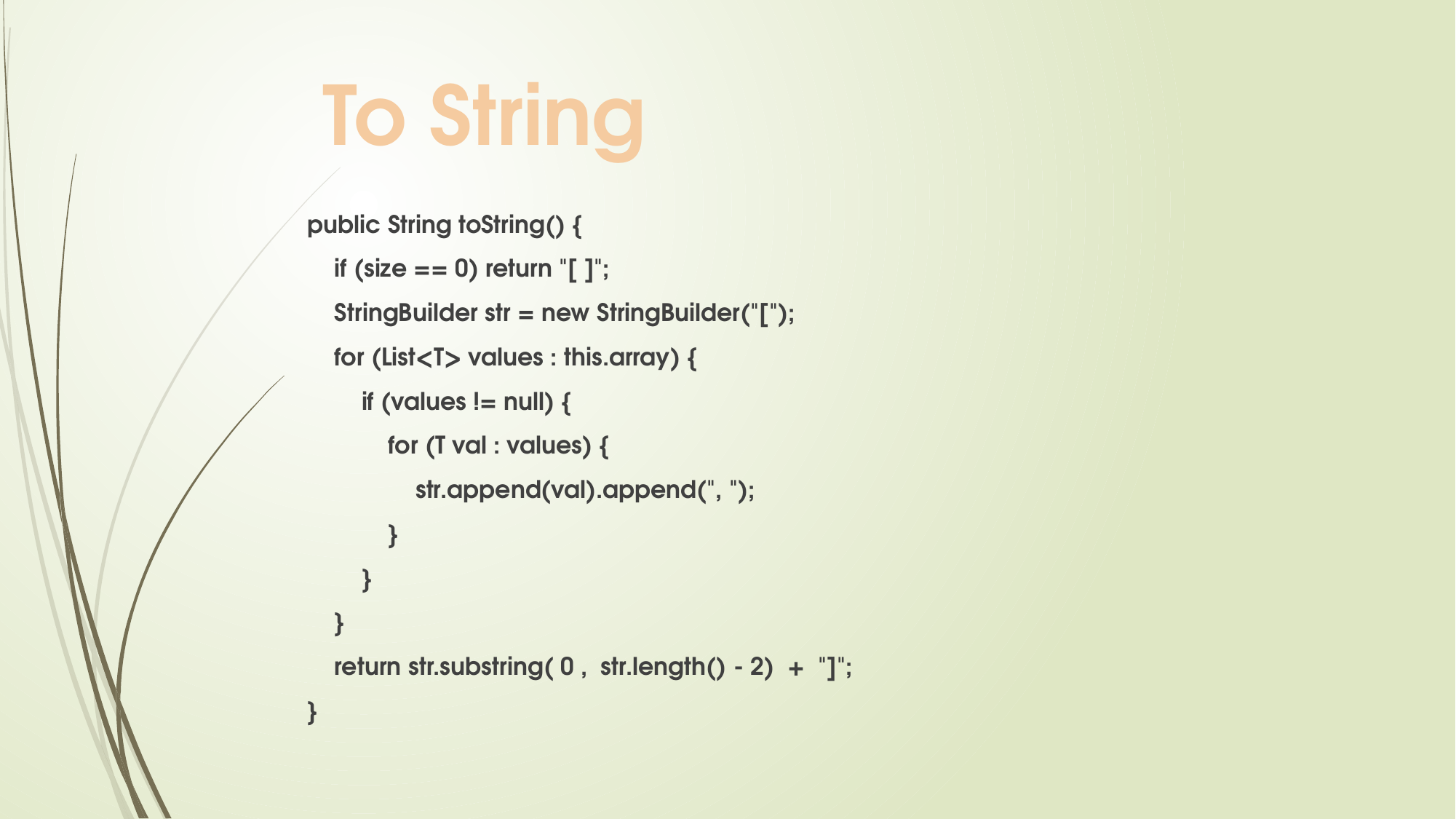

To String

    public String toString() {
        if (size == 0) return "[ ]";
        StringBuilder str = new StringBuilder("[");
        for (List<T> values : this.array) {
            if (values != null) {
                for (T val : values) {
                    str.append(val).append(", ");
                }
            }
        }
        return str.substring( 0 ,  str.length() - 2)  +  "]";
    }